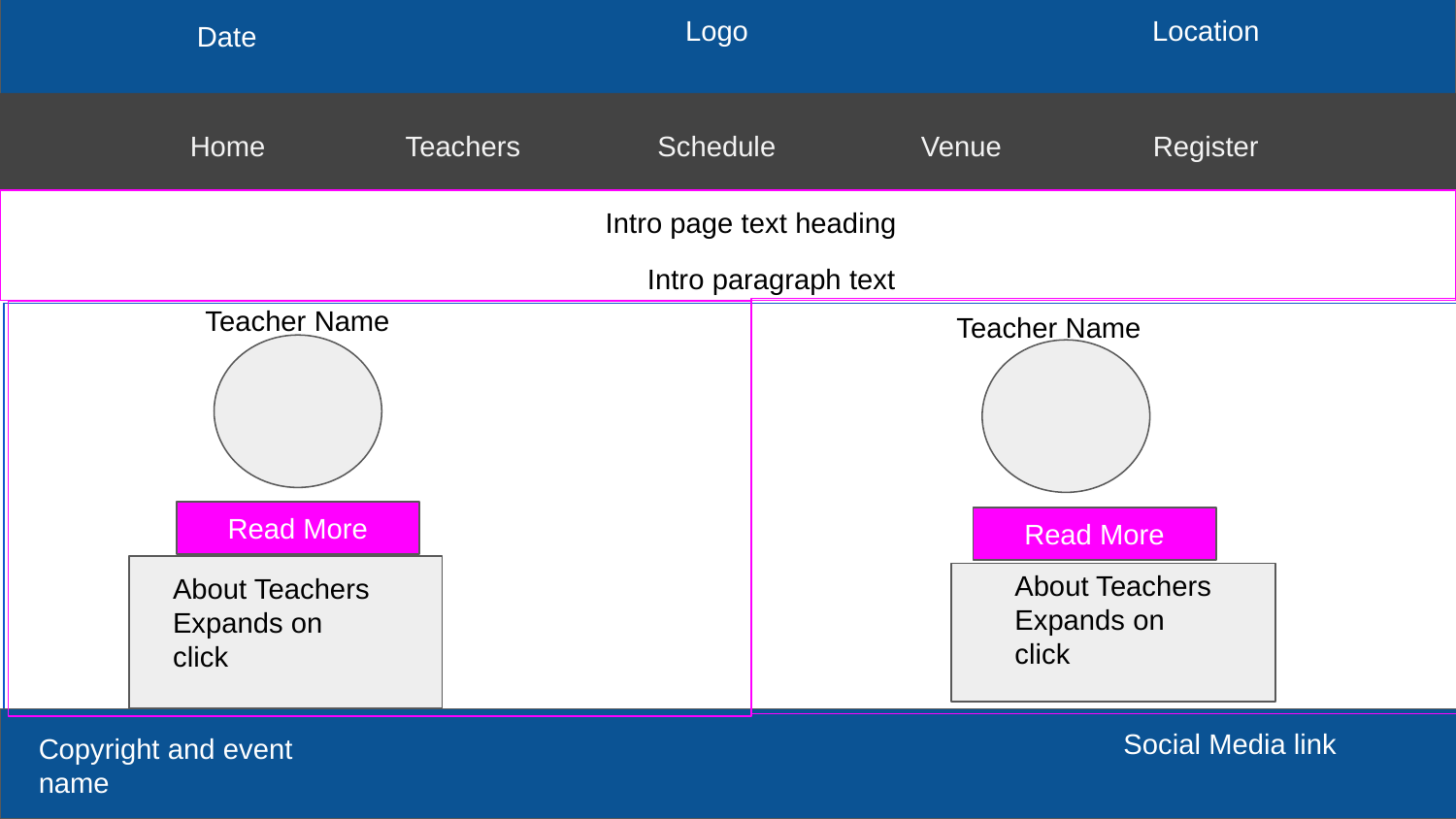

Logo

Location

Date

Register
Teachers
Schedule
Venue
Home

Intro page text heading

Intro paragraph text
Teacher Name
Teacher Name

Read More
Read More
About Teachers
Expands on click

About Teachers
Expands on click

Social Media link
Copyright and event name